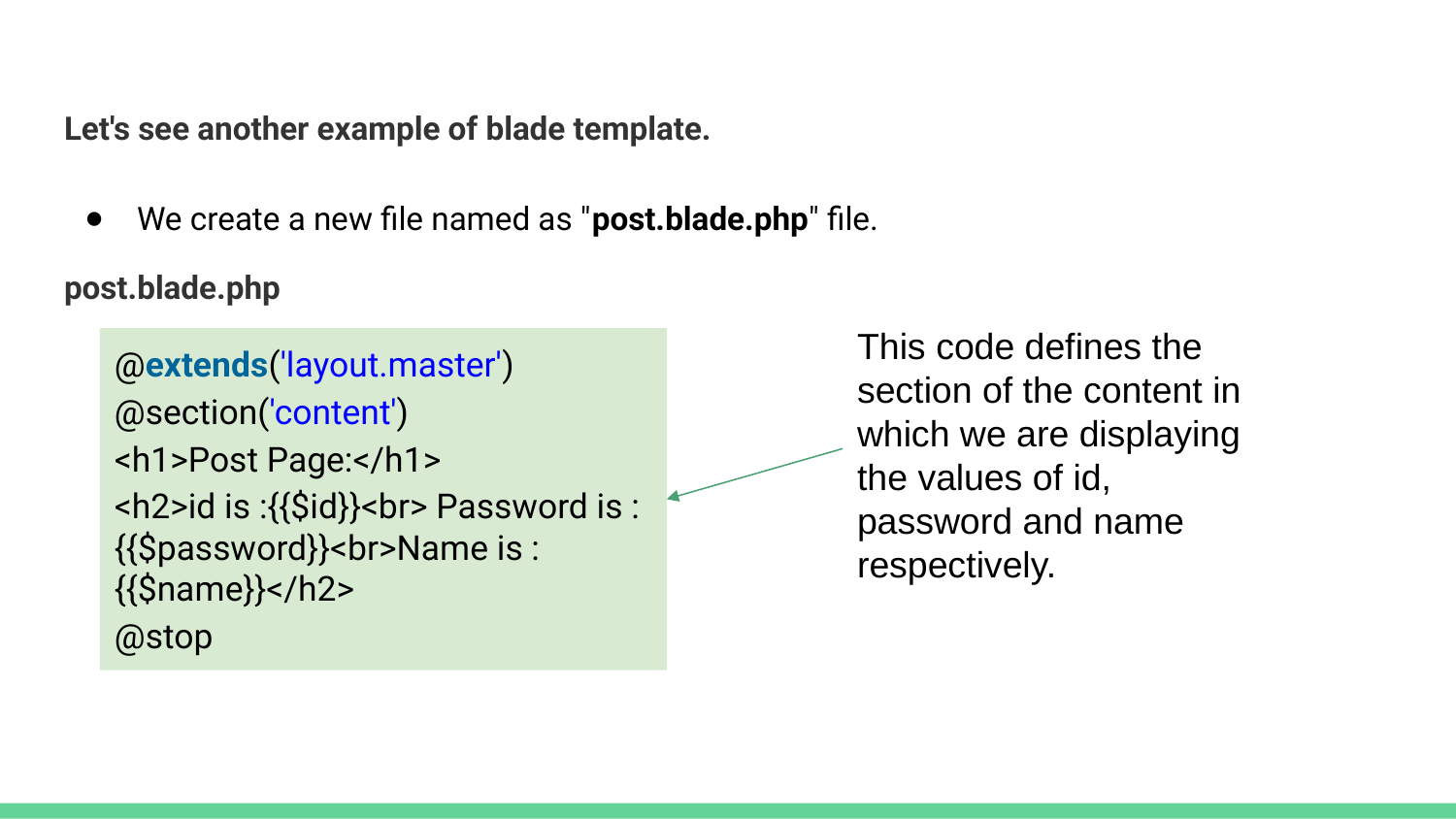

Let's see another example of blade template.
We create a new file named as "post.blade.php" file.
post.blade.php

This code defines the section of the content in which we are displaying the values of id, password and name respectively.

@extends('layout.master')
@section('content')
<h1>Post Page:</h1>
<h2>id is :{{$id}}<br> Password is :{{$password}}<br>Name is : {{$name}}</h2>
@stop